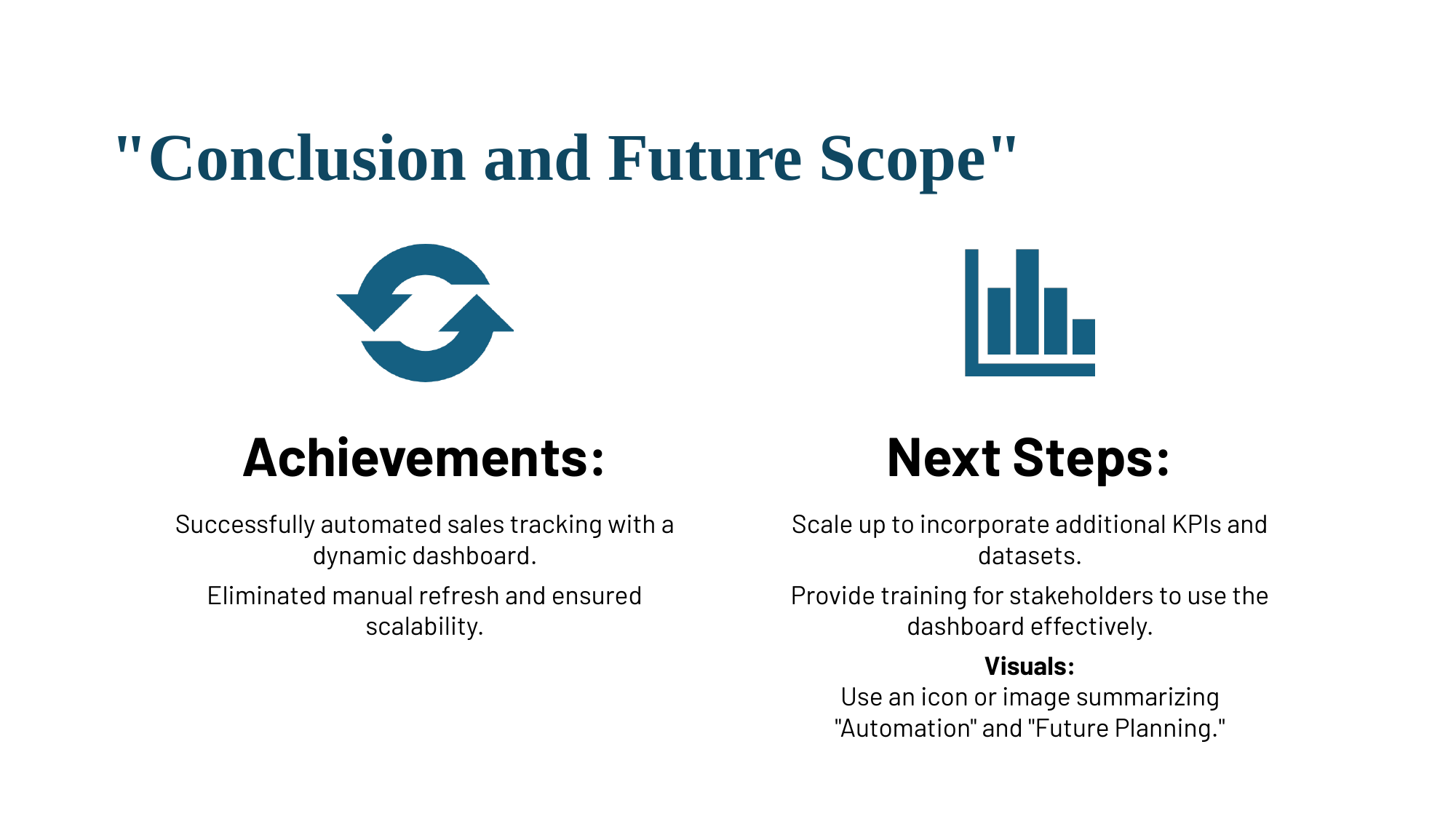

# "Conclusion and Future Scope"
Achievements:
Successfully automated sales tracking with a dynamic dashboard.
Eliminated manual refresh and ensured scalability.
Next Steps:
Scale up to incorporate additional KPIs and datasets.
Provide training for stakeholders to use the dashboard effectively.
Visuals:
Use an icon or image summarizing "Automation" and "Future Planning."